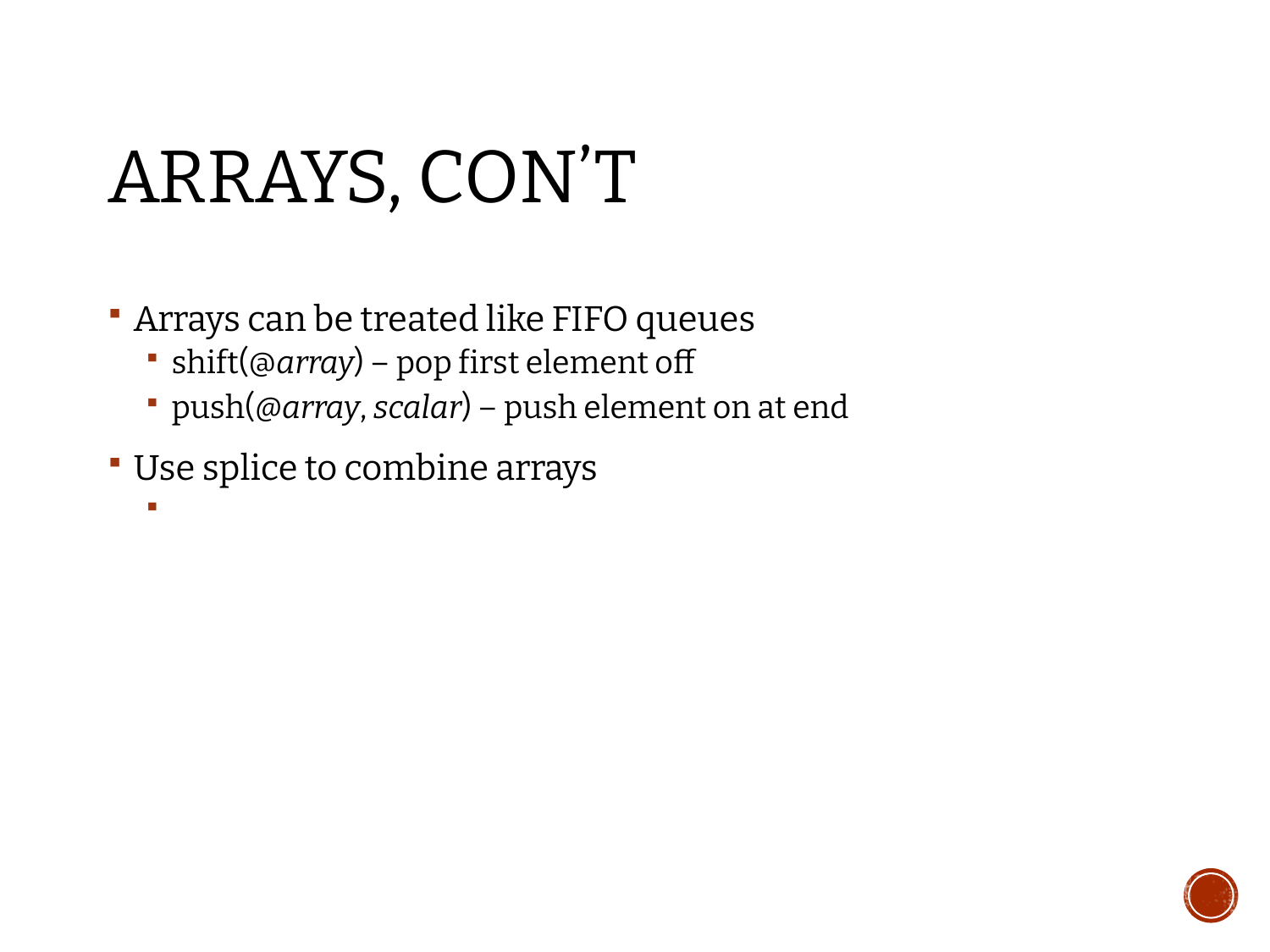

# Arrays, con’t
Arrays can be treated like FIFO queues
shift(@array) – pop first element off
push(@array, scalar) – push element on at end
Use splice to combine arrays
splice(@array,offset,length,@otherarray)